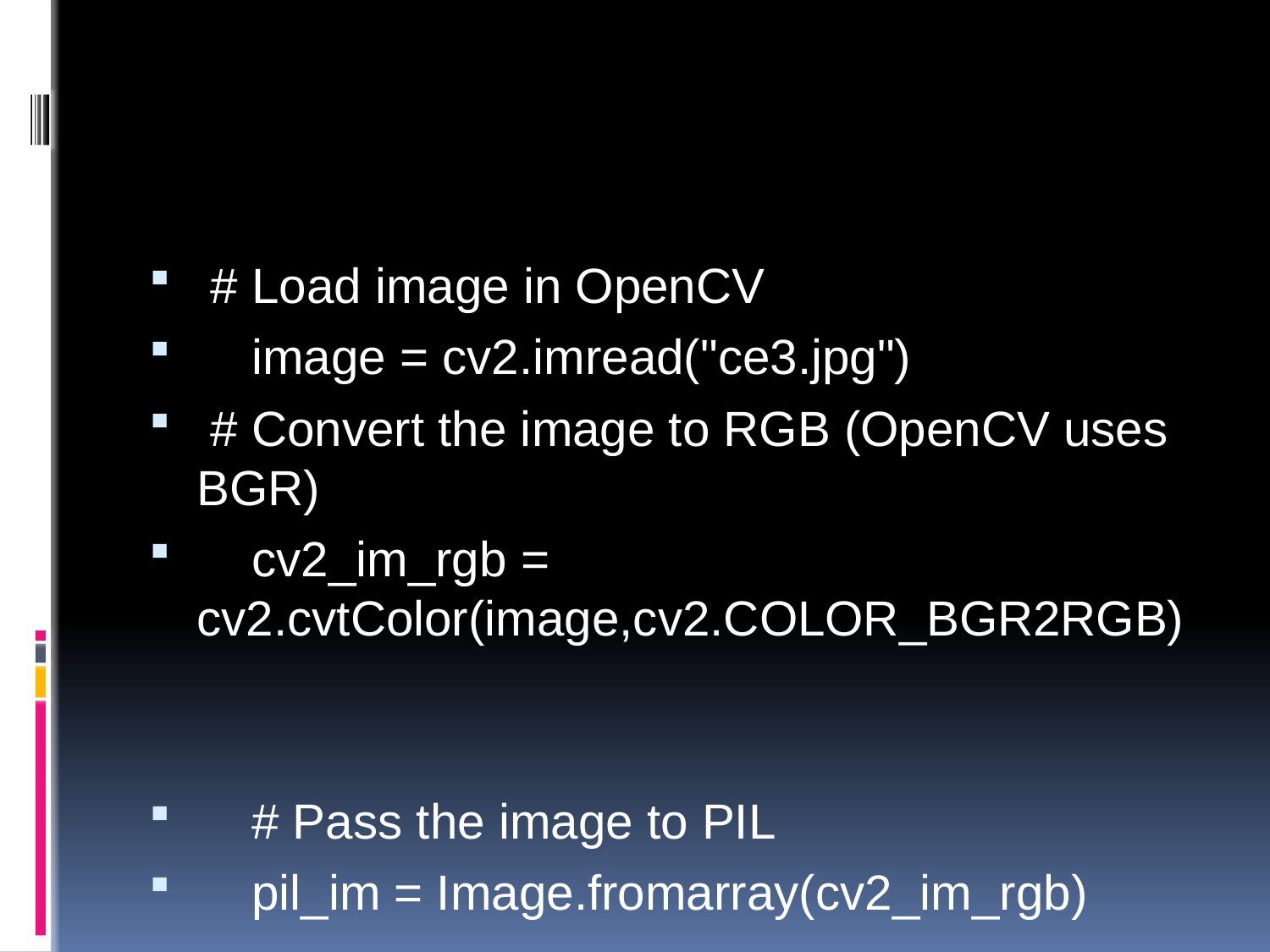

#
 # Load image in OpenCV
    image = cv2.imread("ce3.jpg")
 # Convert the image to RGB (OpenCV uses BGR)
    cv2_im_rgb = cv2.cvtColor(image,cv2.COLOR_BGR2RGB)

    # Pass the image to PIL
    pil_im = Image.fromarray(cv2_im_rgb)